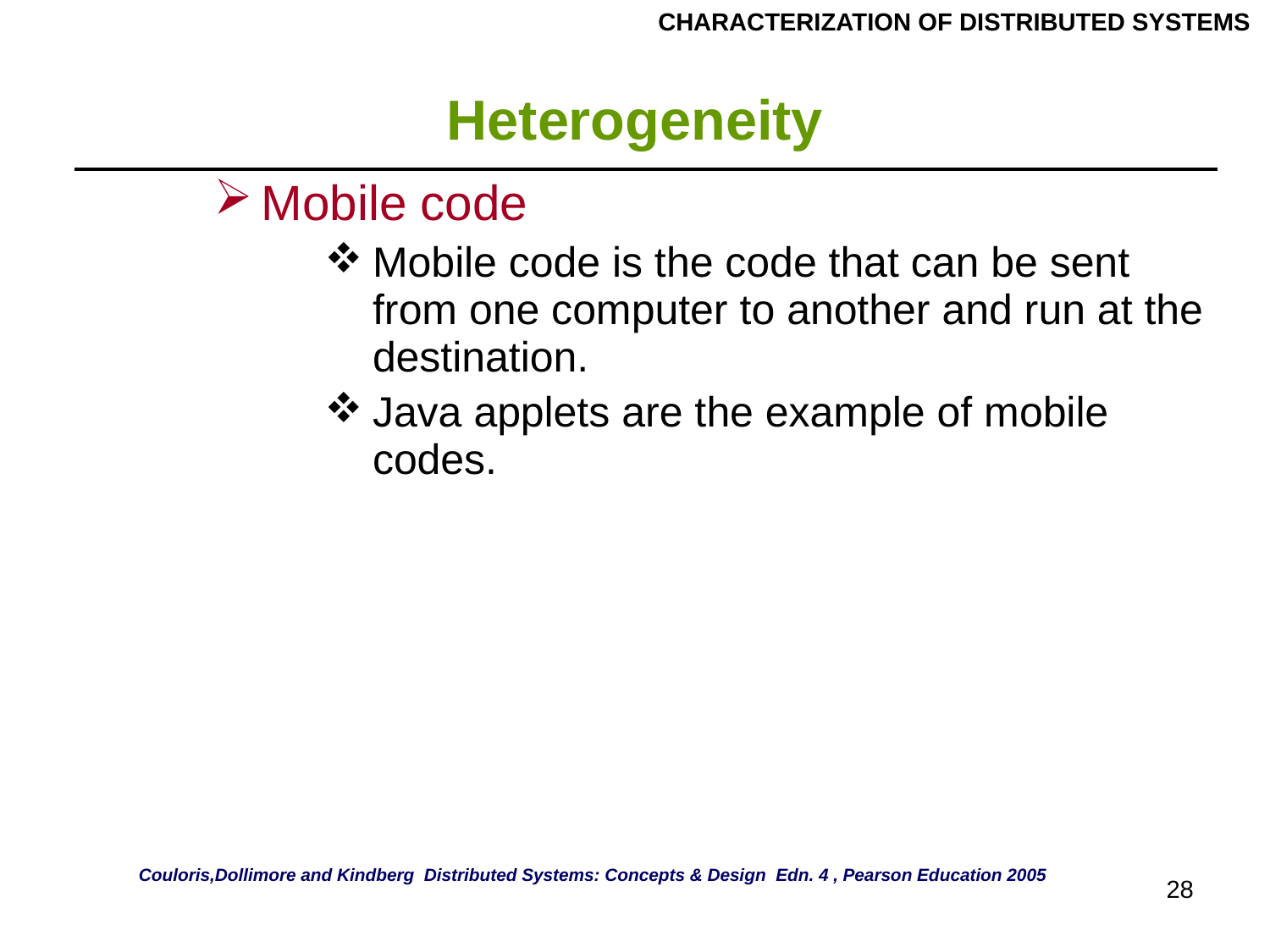

CHARACTERIZATION OF DISTRIBUTED SYSTEMS
# Heterogeneity
| Mobile code Mobile code is the code that can be sent from one computer to another and run at the destination. Java applets are the example of mobile codes. |
| --- |
Couloris,Dollimore and Kindberg  Distributed Systems: Concepts & Design  Edn. 4 , Pearson Education 2005
28